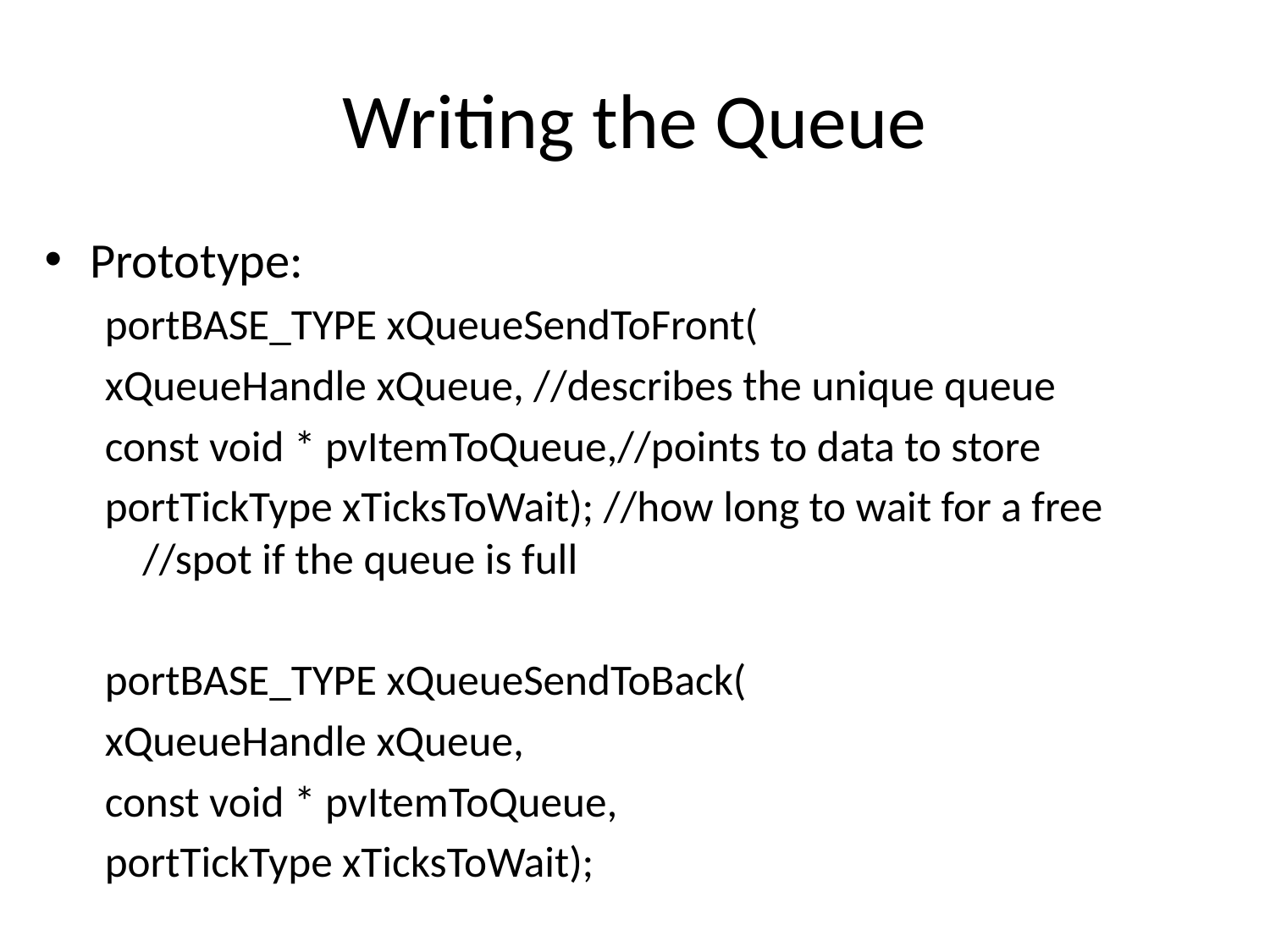

# Writing the Queue
Prototype:
portBASE_TYPE xQueueSendToFront(
xQueueHandle xQueue, //describes the unique queue
const void * pvItemToQueue,//points to data to store
portTickType xTicksToWait); //how long to wait for a free 					//spot if the queue is full

portBASE_TYPE xQueueSendToBack(
xQueueHandle xQueue,
const void * pvItemToQueue,
portTickType xTicksToWait);